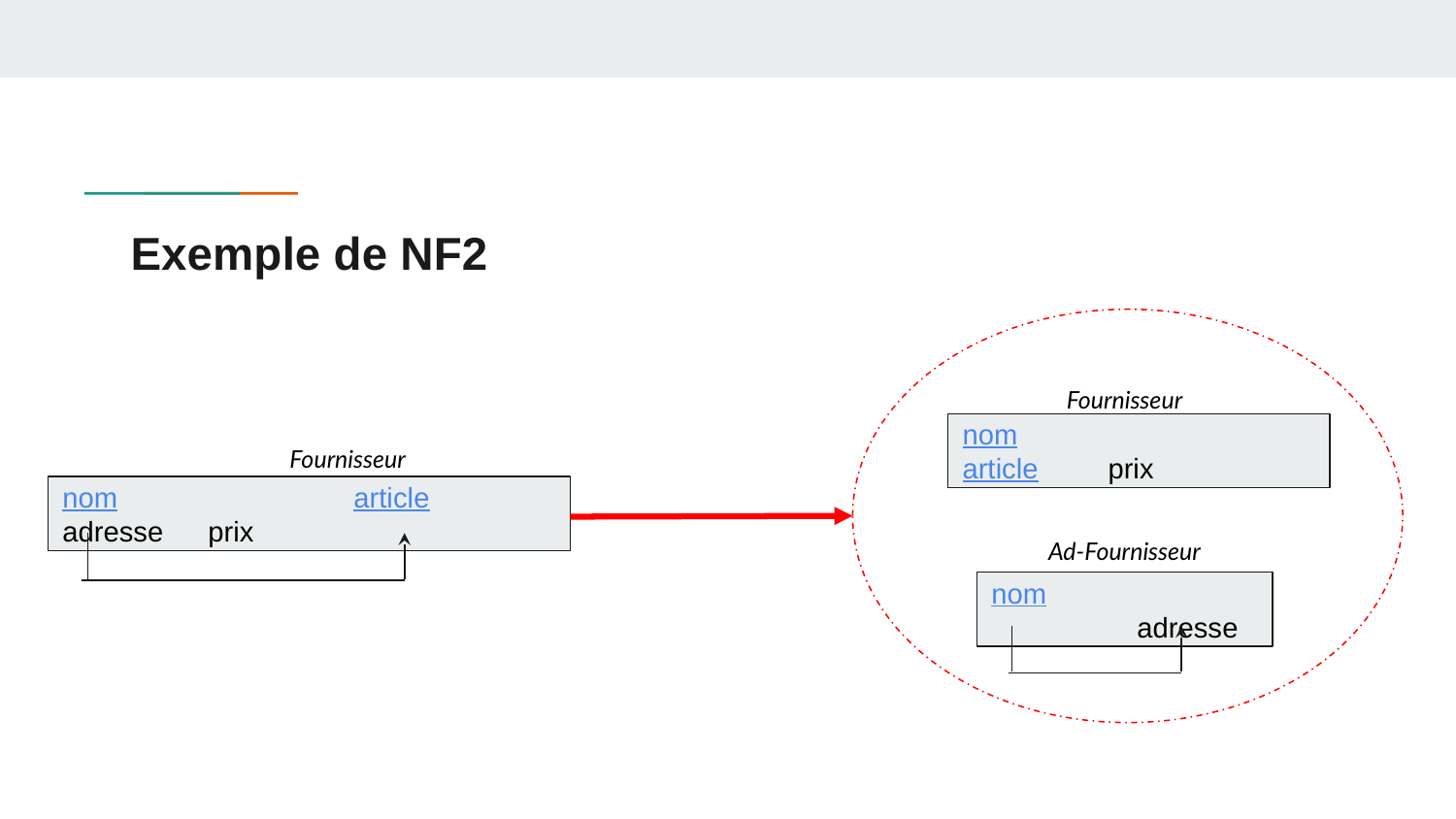

# Exemple de NF2

Fournisseur
nom		article	prix
Fournisseur
nom		article	adresse	prix
Ad-Fournisseur
nom		adresse